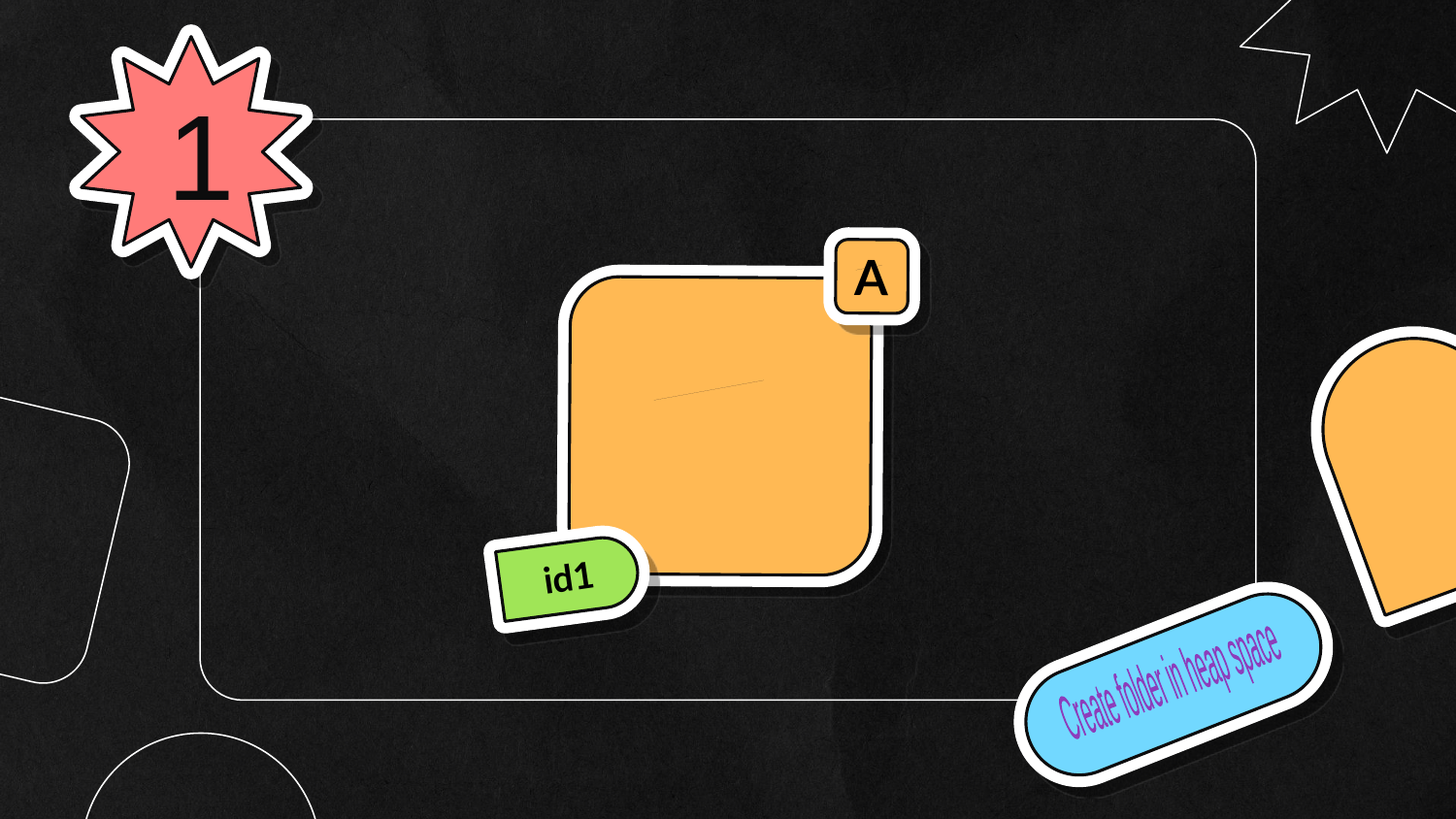

1

A

id1

Create folder in heap space